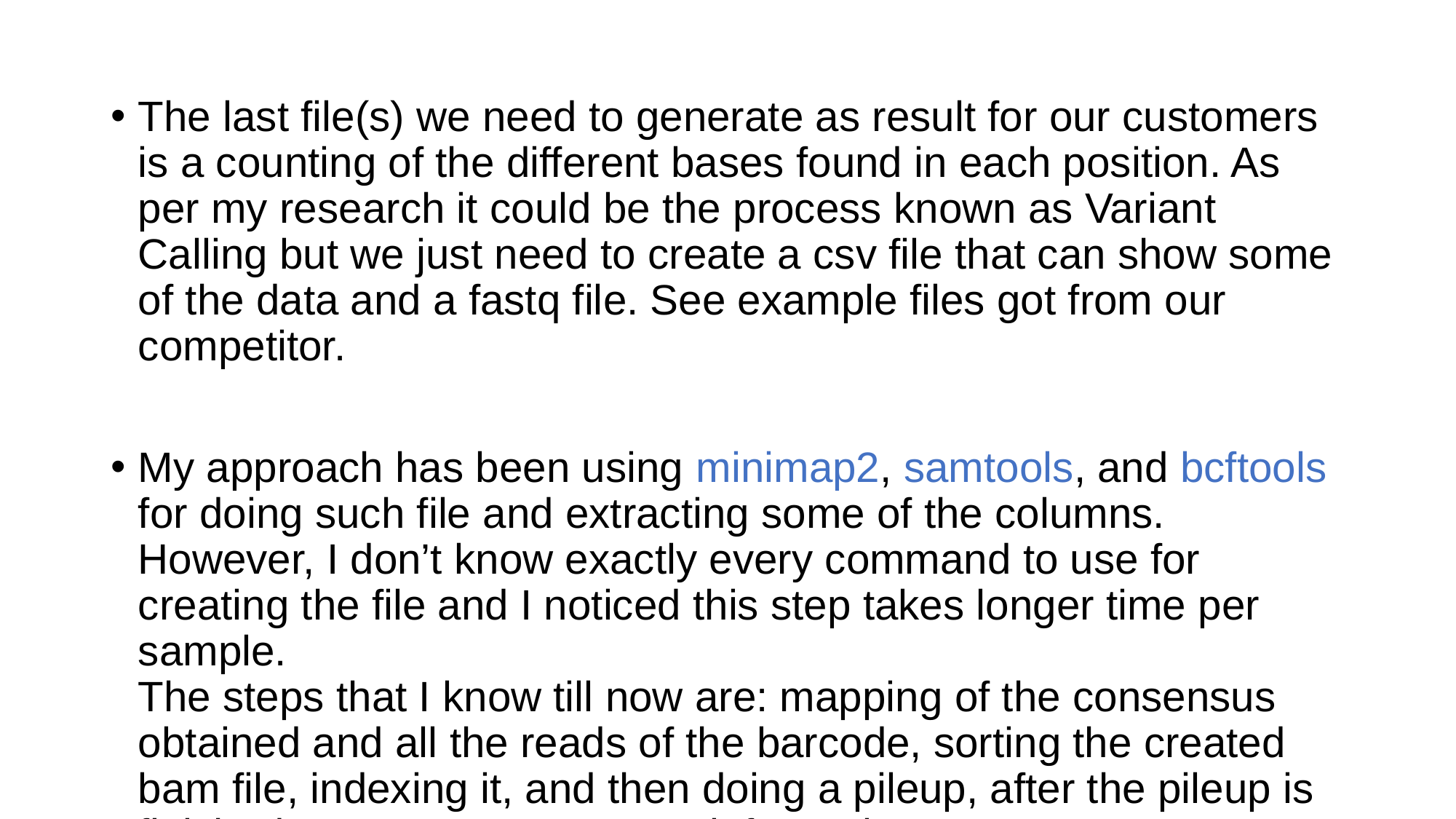

The last file(s) we need to generate as result for our customers is a counting of the different bases found in each position. As per my research it could be the process known as Variant Calling but we just need to create a csv file that can show some of the data and a fastq file. See example files got from our competitor.

My approach has been using minimap2, samtools, and bcftools for doing such file and extracting some of the columns. However, I don’t know exactly every command to use for creating the file and I noticed this step takes longer time per sample.
The steps that I know till now are: mapping of the consensus obtained and all the reads of the barcode, sorting the created bam file, indexing it, and then doing a pileup, after the pileup is finished, we can extract some information.
minimap2 -a ref.fa query.fq > alignment.sam